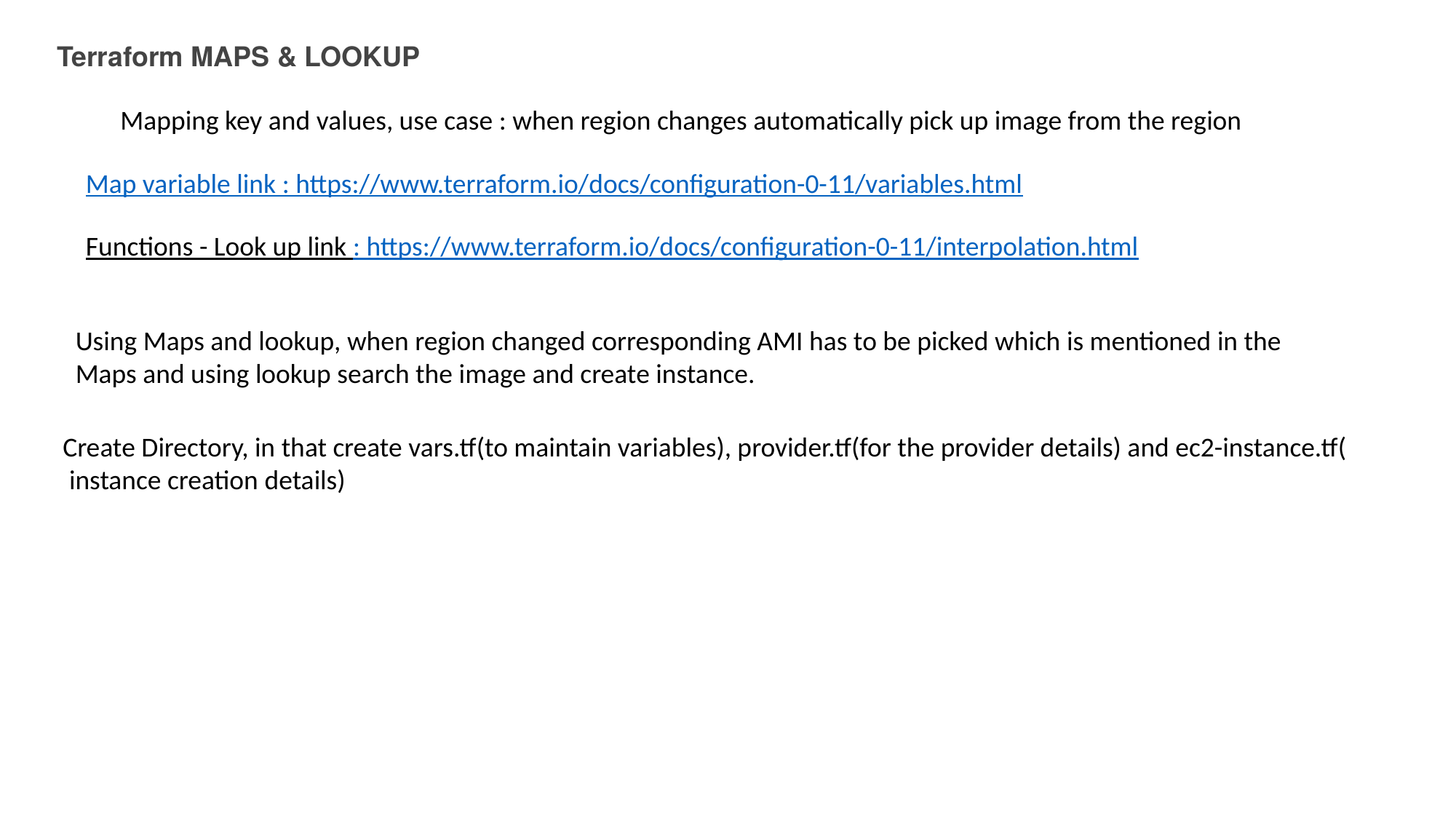

Terraform MAPS & LOOKUP
Mapping key and values, use case : when region changes automatically pick up image from the region
Map variable link : https://www.terraform.io/docs/configuration-0-11/variables.html
Functions - Look up link : https://www.terraform.io/docs/configuration-0-11/interpolation.html
Using Maps and lookup, when region changed corresponding AMI has to be picked which is mentioned in the
Maps and using lookup search the image and create instance.
Create Directory, in that create vars.tf(to maintain variables), provider.tf(for the provider details) and ec2-instance.tf(
 instance creation details)